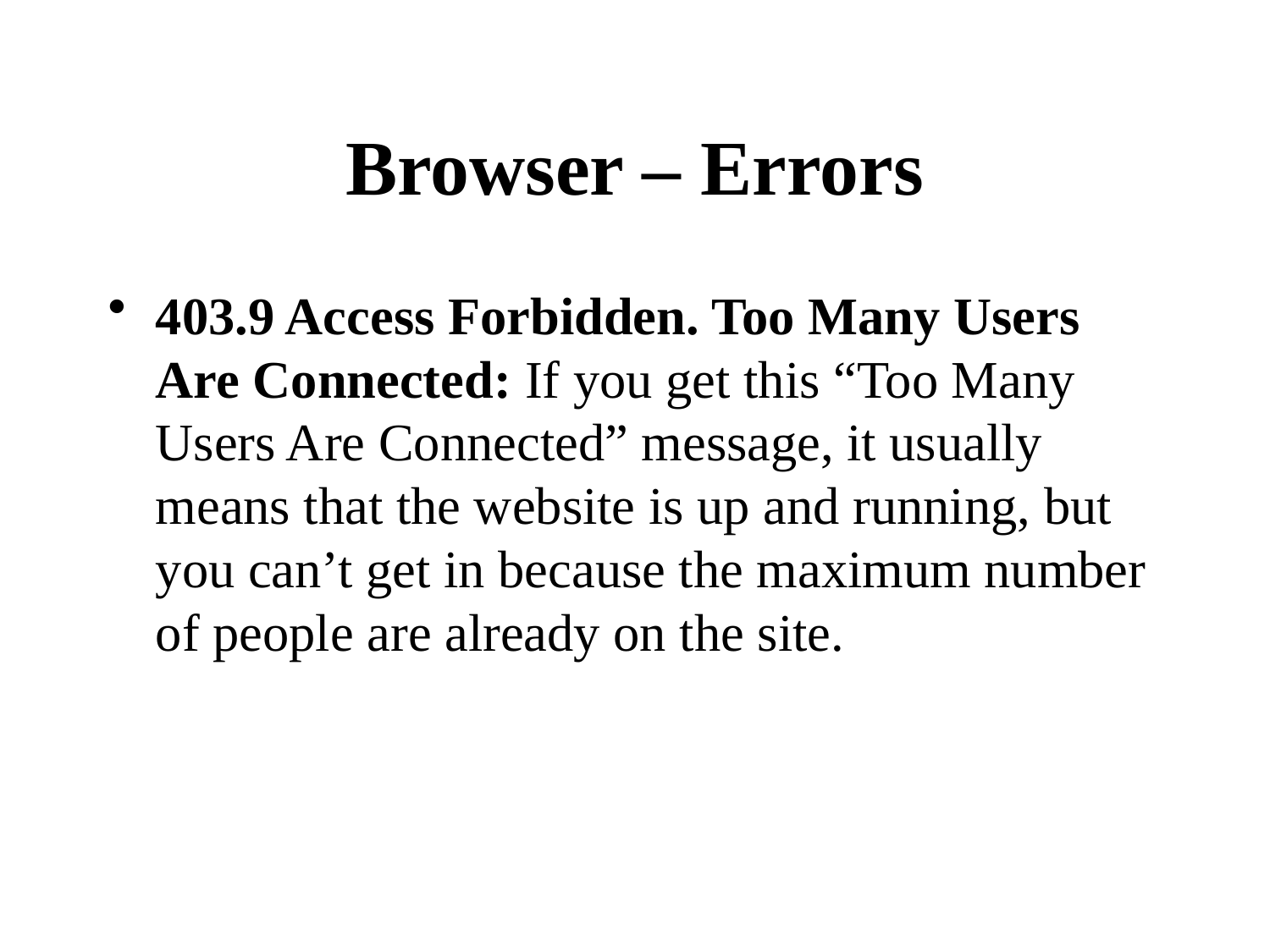

# Browser – Errors
403.9 Access Forbidden. Too Many Users Are Connected: If you get this “Too Many Users Are Connected” message, it usually means that the website is up and running, but you can’t get in because the maximum number of people are already on the site.